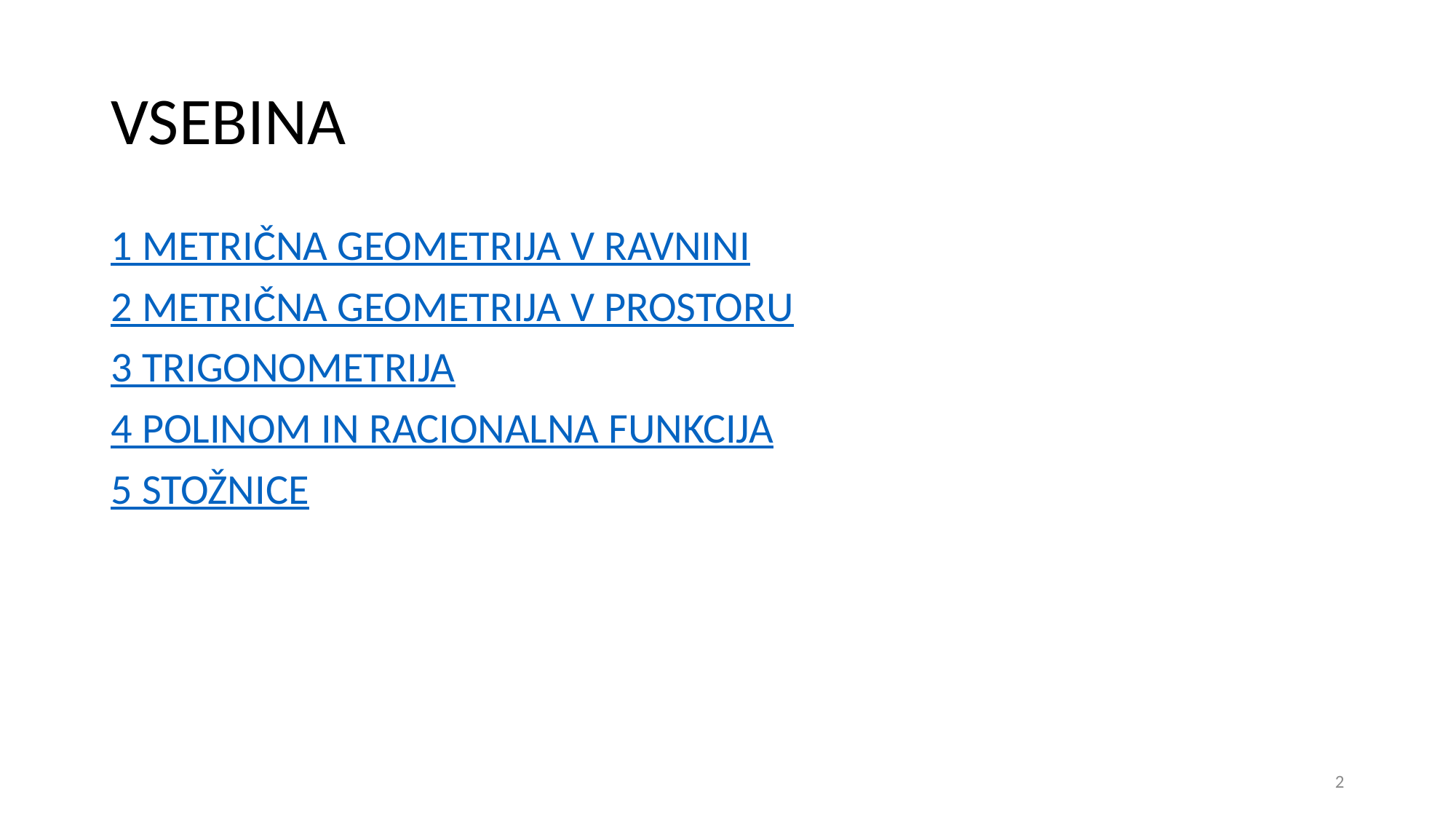

# VSEBINA
1 METRIČNA GEOMETRIJA V RAVNINI
2 METRIČNA GEOMETRIJA V PROSTORU
3 TRIGONOMETRIJA
4 POLINOM IN RACIONALNA FUNKCIJA
5 STOŽNICE
2